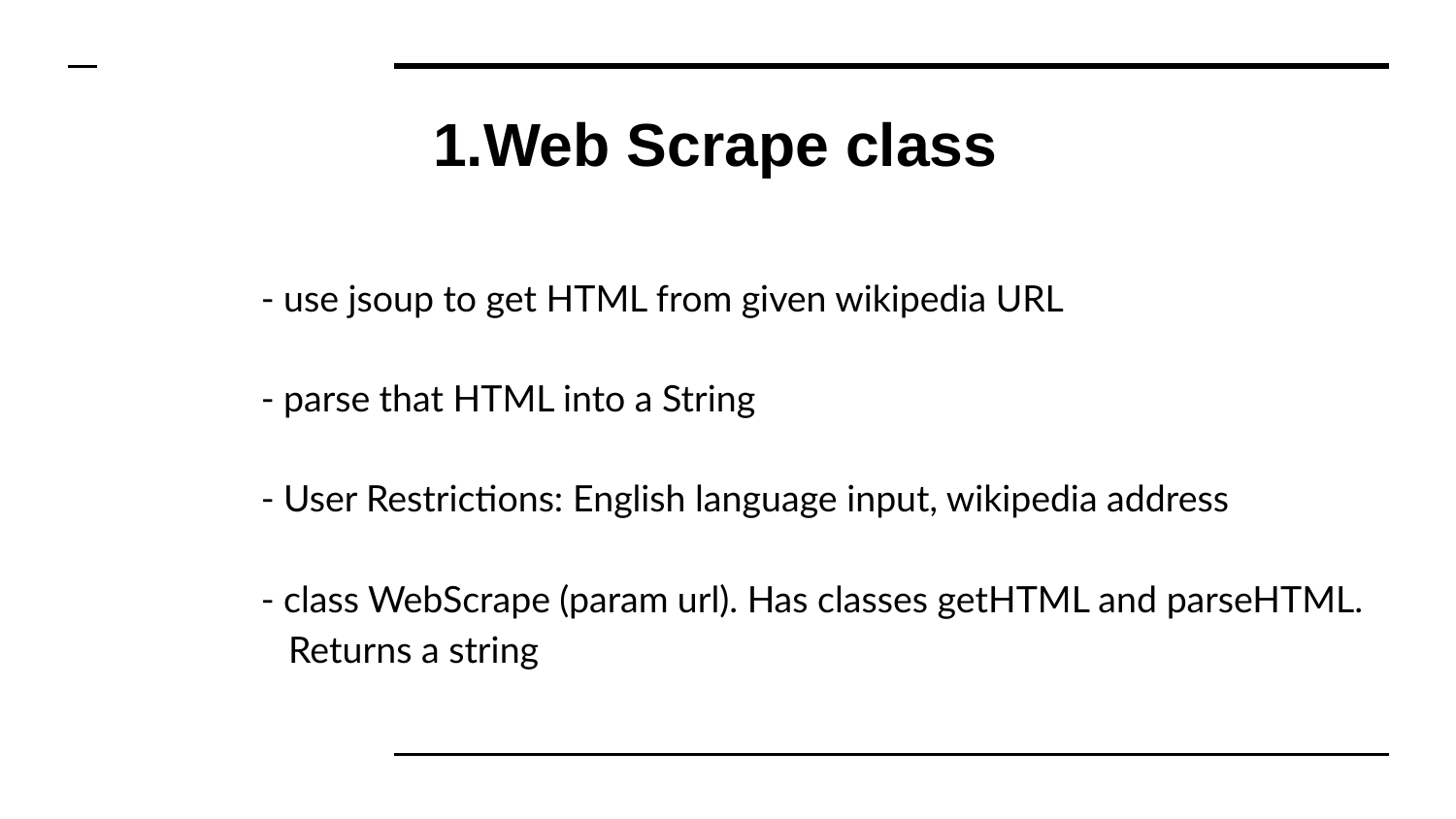

# Web Scrape class
	- use jsoup to get HTML from given wikipedia URL
	- parse that HTML into a String
	- User Restrictions: English language input, wikipedia address
	- class WebScrape (param url). Has classes getHTML and parseHTML.
	   Returns a string